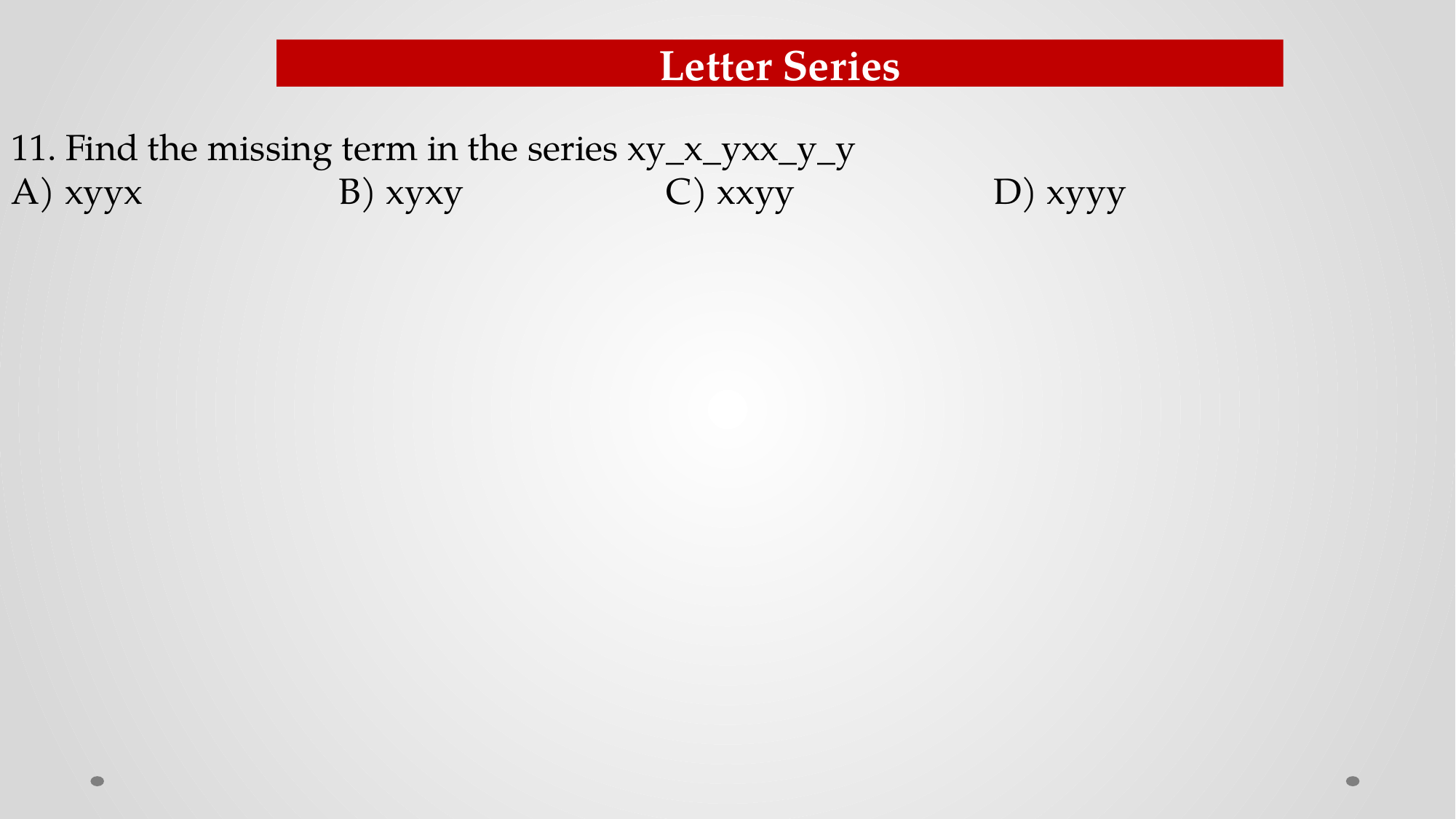

Letter Series
11. Find the missing term in the series xy_x_yxx_y_y
A) xyyx		B) xyxy		C) xxyy		D) xyyy